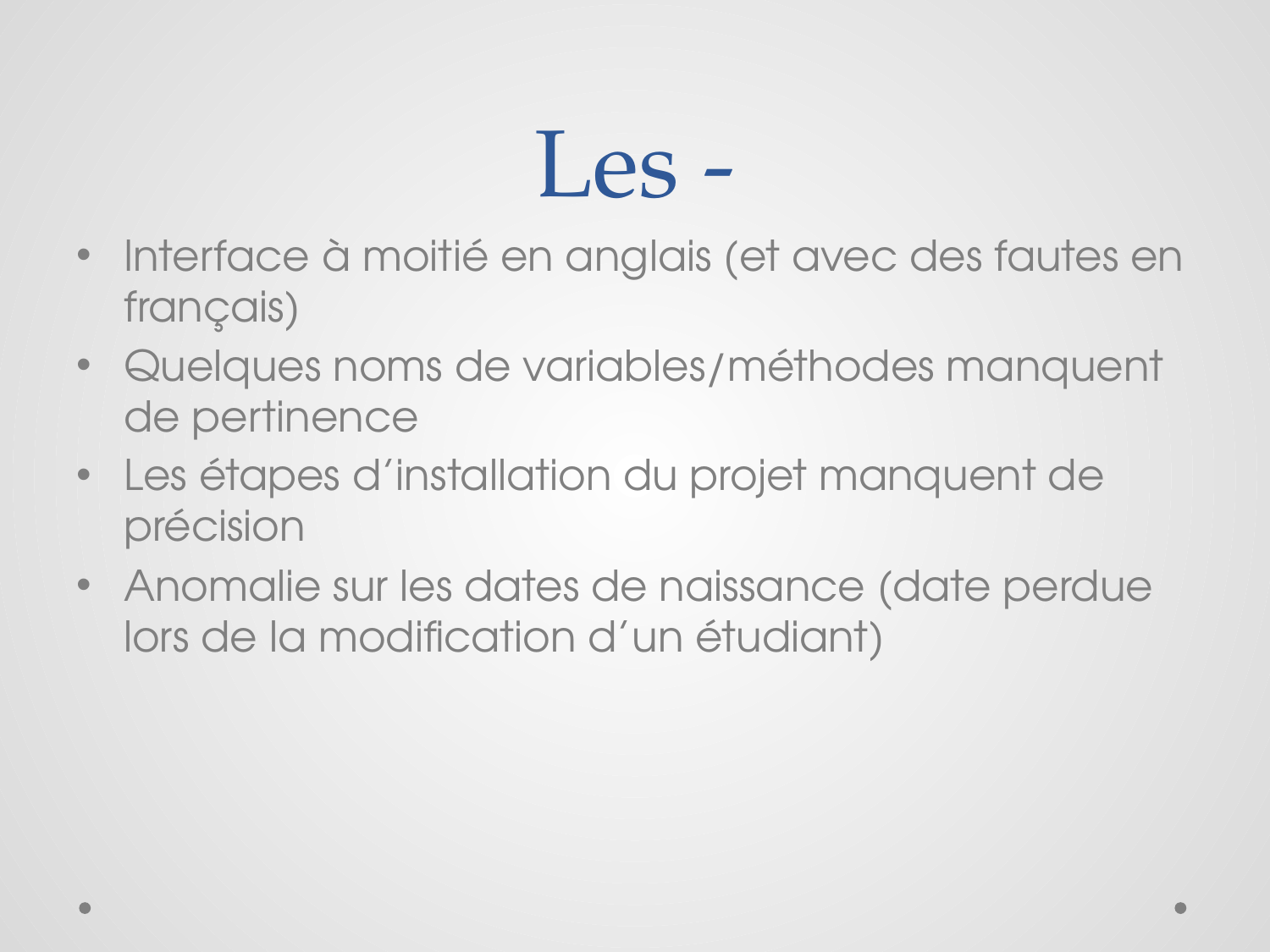

# Les -
Interface à moitié en anglais (et avec des fautes en français)
Quelques noms de variables/méthodes manquent de pertinence
Les étapes d’installation du projet manquent de précision
Anomalie sur les dates de naissance (date perdue lors de la modification d’un étudiant)